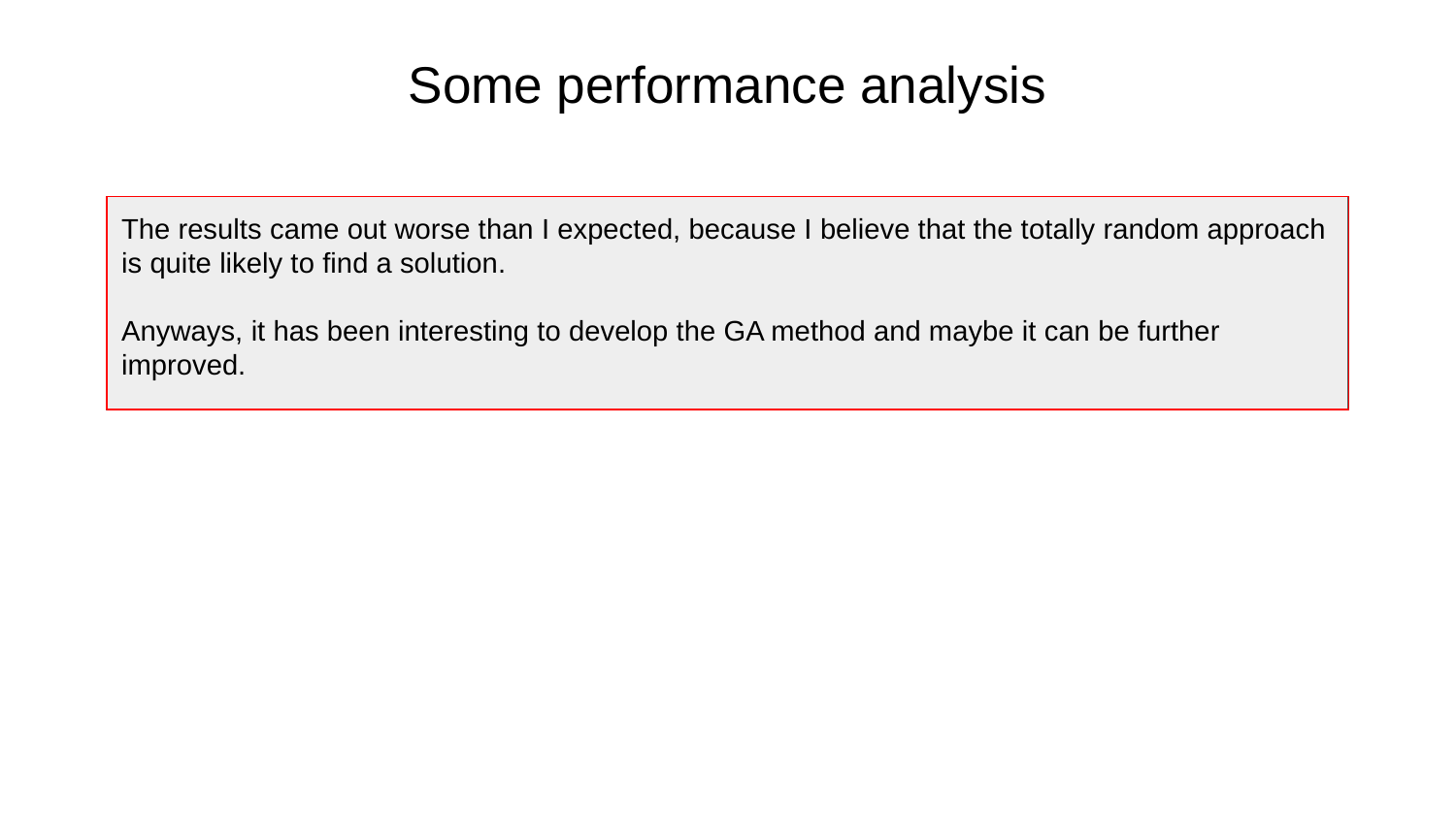

# Some performance analysis
The results came out worse than I expected, because I believe that the totally random approach is quite likely to find a solution.

Anyways, it has been interesting to develop the GA method and maybe it can be further improved.